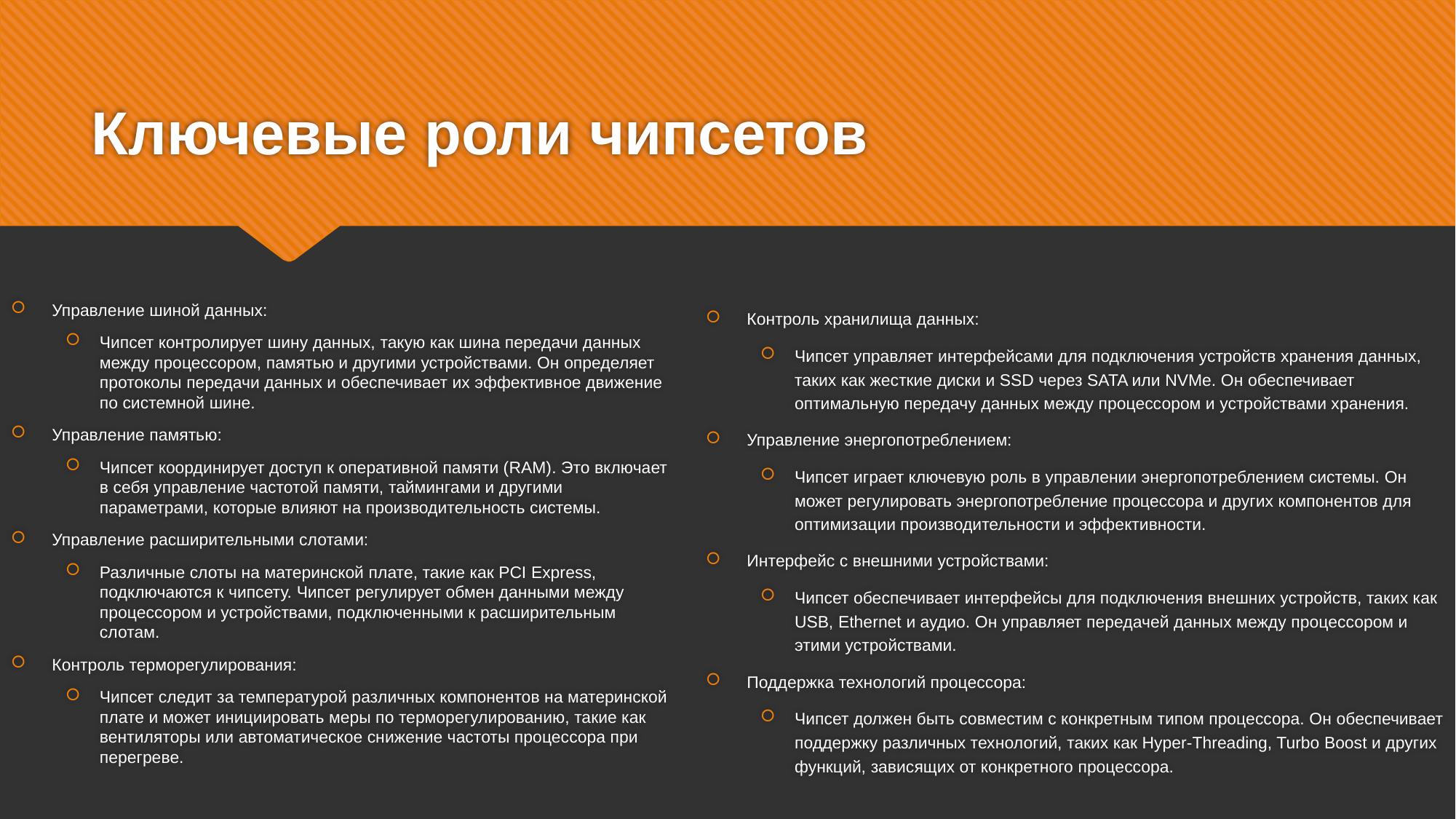

# Ключевые роли чипсетов
Управление шиной данных:
Чипсет контролирует шину данных, такую как шина передачи данных между процессором, памятью и другими устройствами. Он определяет протоколы передачи данных и обеспечивает их эффективное движение по системной шине.
Управление памятью:
Чипсет координирует доступ к оперативной памяти (RAM). Это включает в себя управление частотой памяти, таймингами и другими параметрами, которые влияют на производительность системы.
Управление расширительными слотами:
Различные слоты на материнской плате, такие как PCI Express, подключаются к чипсету. Чипсет регулирует обмен данными между процессором и устройствами, подключенными к расширительным слотам.
Контроль терморегулирования:
Чипсет следит за температурой различных компонентов на материнской плате и может инициировать меры по терморегулированию, такие как вентиляторы или автоматическое снижение частоты процессора при перегреве.
Контроль хранилища данных:
Чипсет управляет интерфейсами для подключения устройств хранения данных, таких как жесткие диски и SSD через SATA или NVMe. Он обеспечивает оптимальную передачу данных между процессором и устройствами хранения.
Управление энергопотреблением:
Чипсет играет ключевую роль в управлении энергопотреблением системы. Он может регулировать энергопотребление процессора и других компонентов для оптимизации производительности и эффективности.
Интерфейс с внешними устройствами:
Чипсет обеспечивает интерфейсы для подключения внешних устройств, таких как USB, Ethernet и аудио. Он управляет передачей данных между процессором и этими устройствами.
Поддержка технологий процессора:
Чипсет должен быть совместим с конкретным типом процессора. Он обеспечивает поддержку различных технологий, таких как Hyper-Threading, Turbo Boost и других функций, зависящих от конкретного процессора.